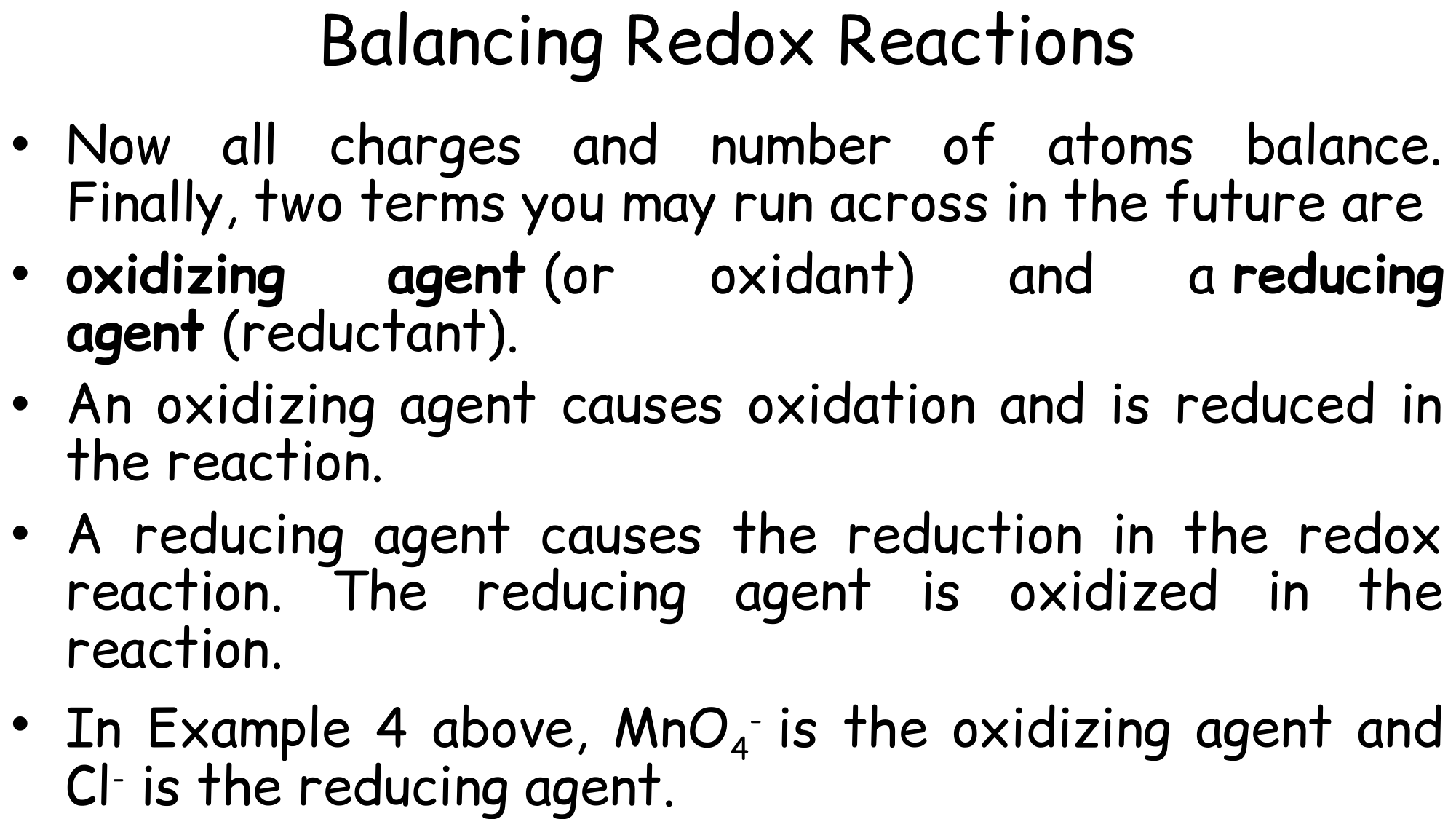

# Balancing Redox Reactions
Now all charges and number of atoms balance.
Finally, two terms you may run across in the future are
oxidizing agent (or oxidant) and a reducing agent (reductant).
An oxidizing agent causes oxidation and is reduced in the reaction.
A reducing agent causes the reduction in the redox reaction. The reducing agent is oxidized in the reaction.
In Example 4 above, MnO4- is the oxidizing agent and Cl- is the reducing agent.